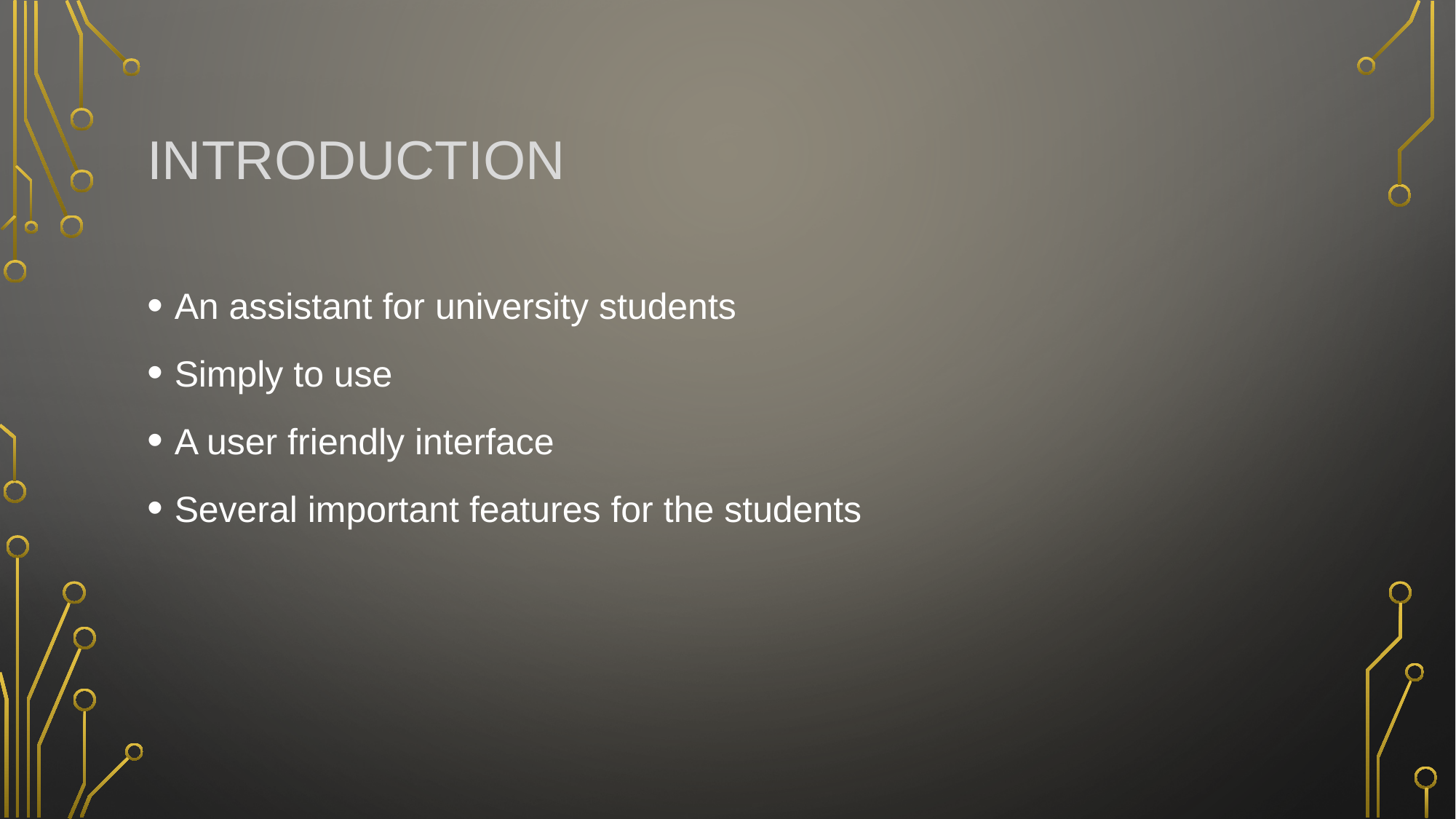

# Introduction
An assistant for university students
Simply to use
A user friendly interface
Several important features for the students